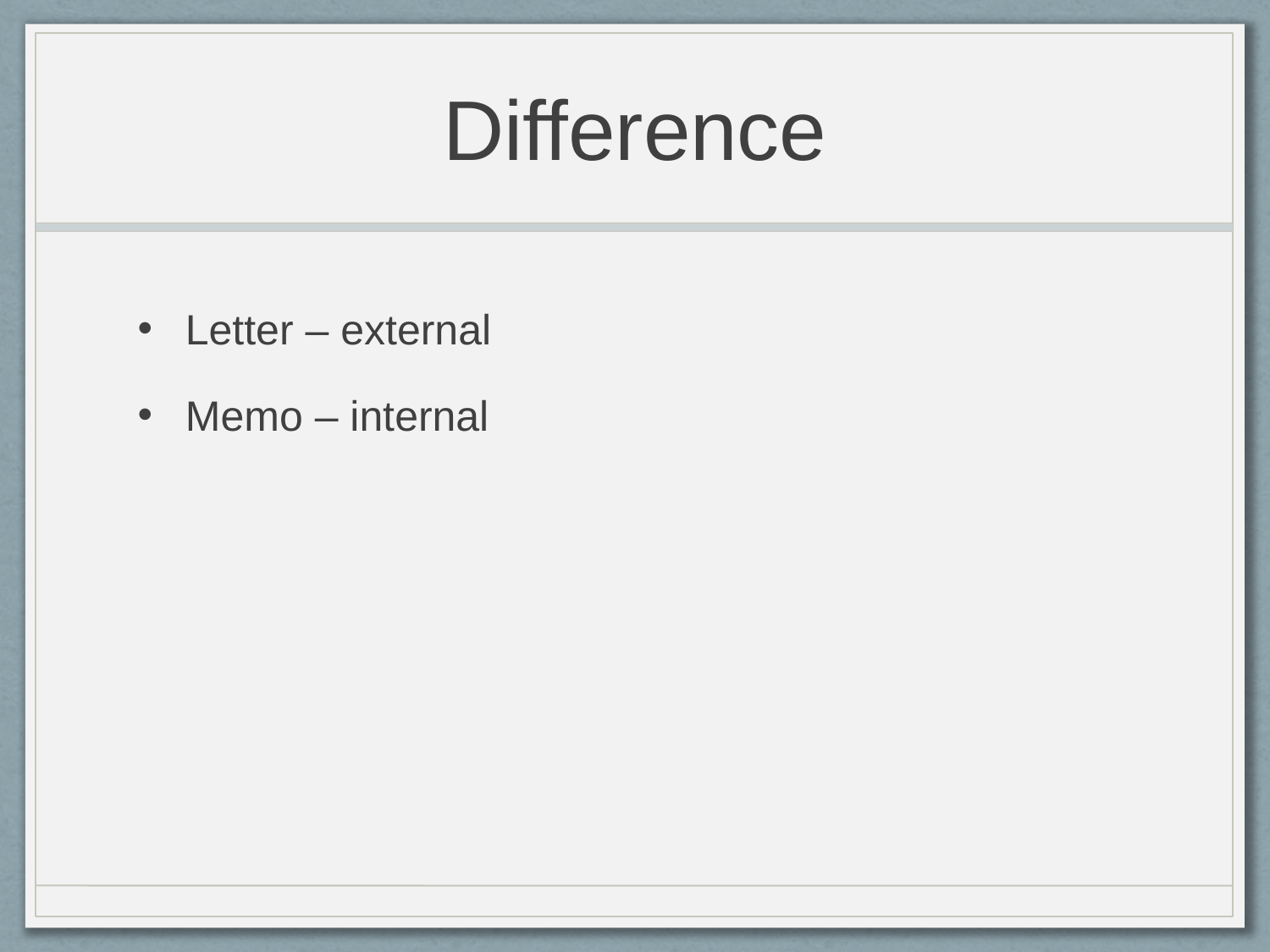

# Difference
Letter – external
Memo – internal